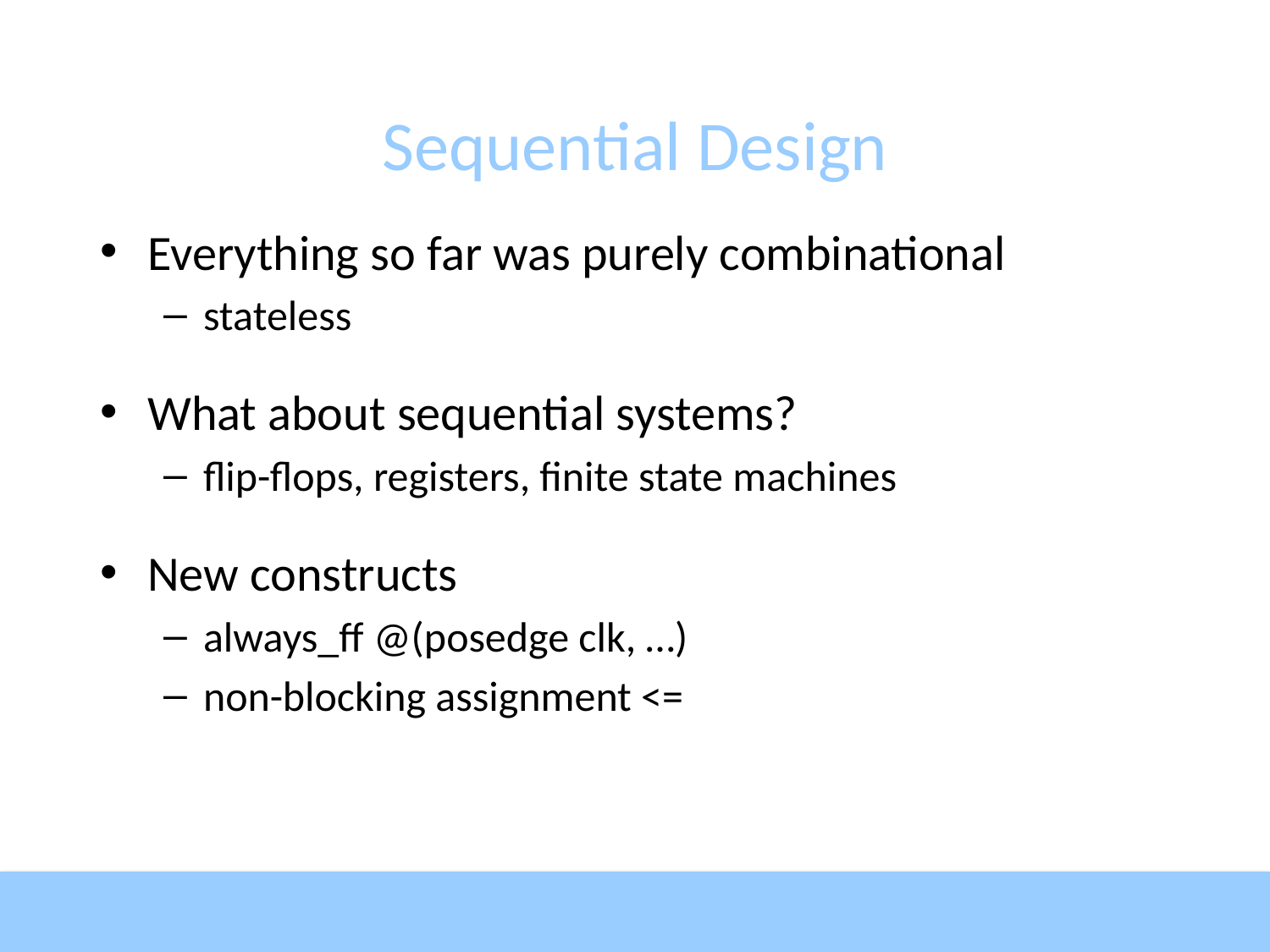

# Sequential Design
Everything so far was purely combinational
stateless
What about sequential systems?
flip-flops, registers, finite state machines
New constructs
always_ff @(posedge clk, …)
non-blocking assignment <=